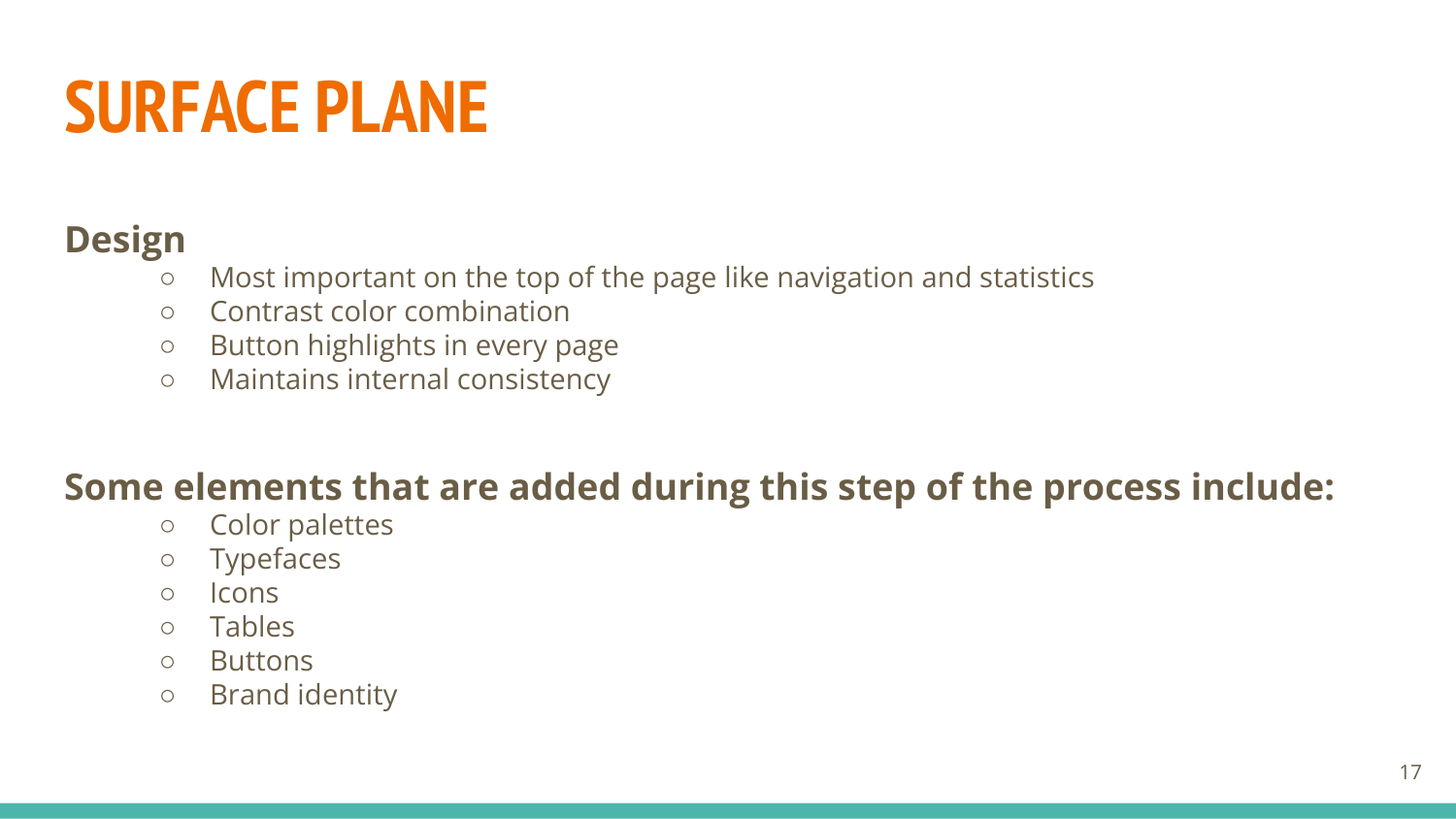

# SURFACE PLANE
Design
Most important on the top of the page like navigation and statistics
Contrast color combination
Button highlights in every page
Maintains internal consistency

Some elements that are added during this step of the process include:
Color palettes
Typefaces
Icons
Tables
Buttons
Brand identity

17